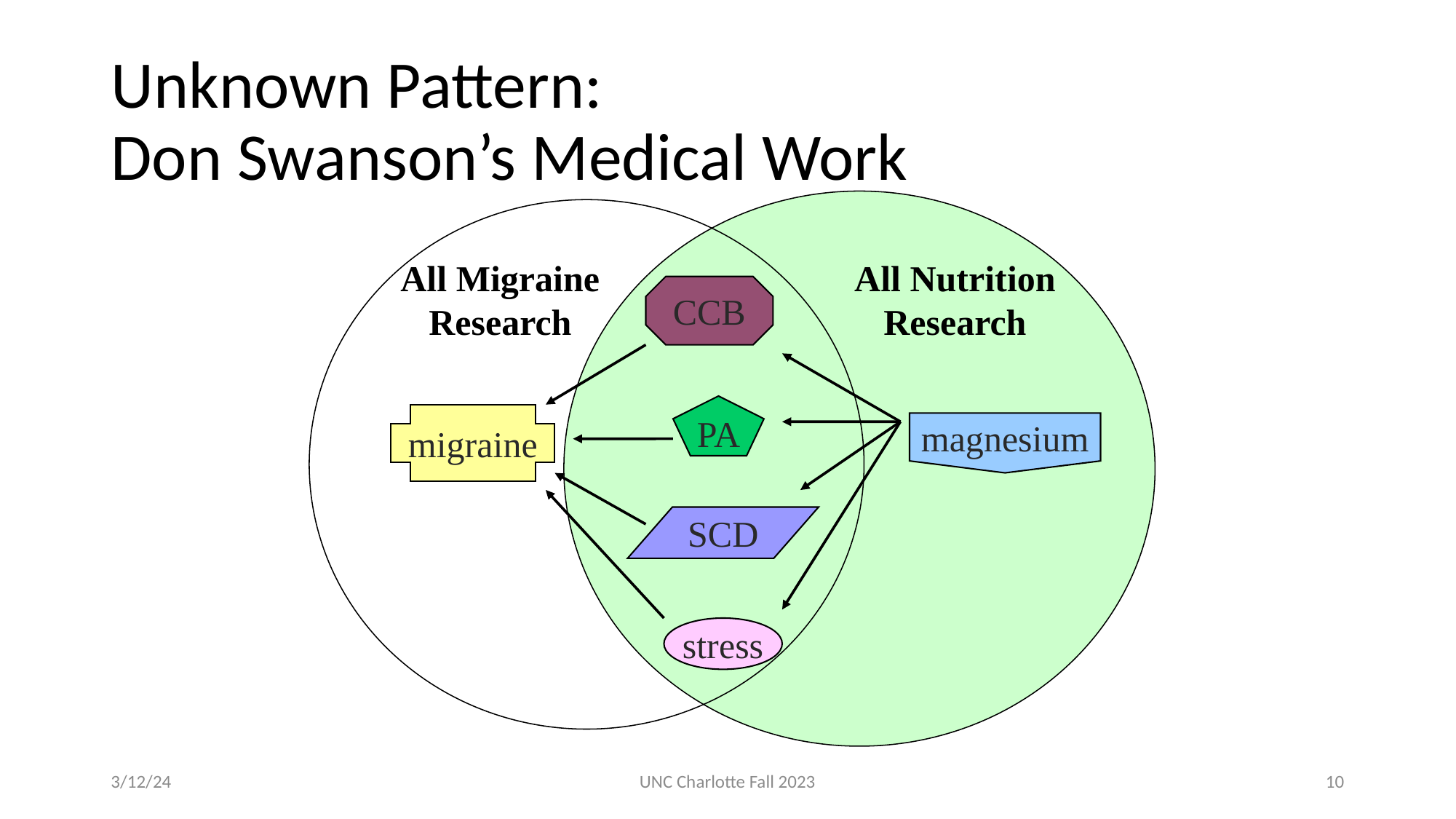

# Unknown Pattern: Don Swanson’s Medical Work

All Migraine
Research
All Nutrition
Research
CCB

PA
migraine
magnesium
SCD
stress
3/12/24
UNC Charlotte Fall 2023
10